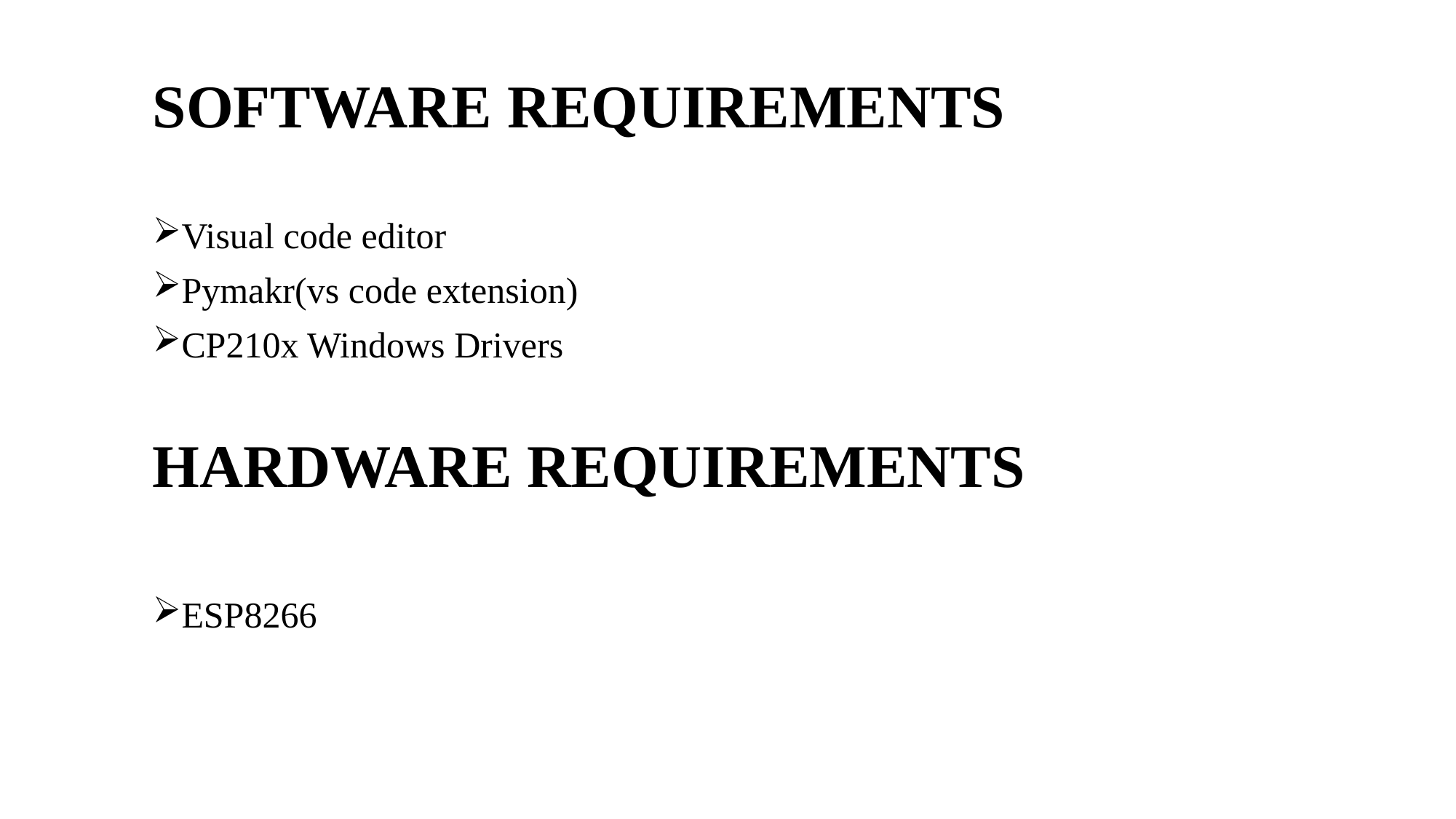

# SOFTWARE REQUIREMENTS
Visual code editor
Pymakr(vs code extension)
CP210x Windows Drivers

HARDWARE REQUIREMENTS

ESP8266